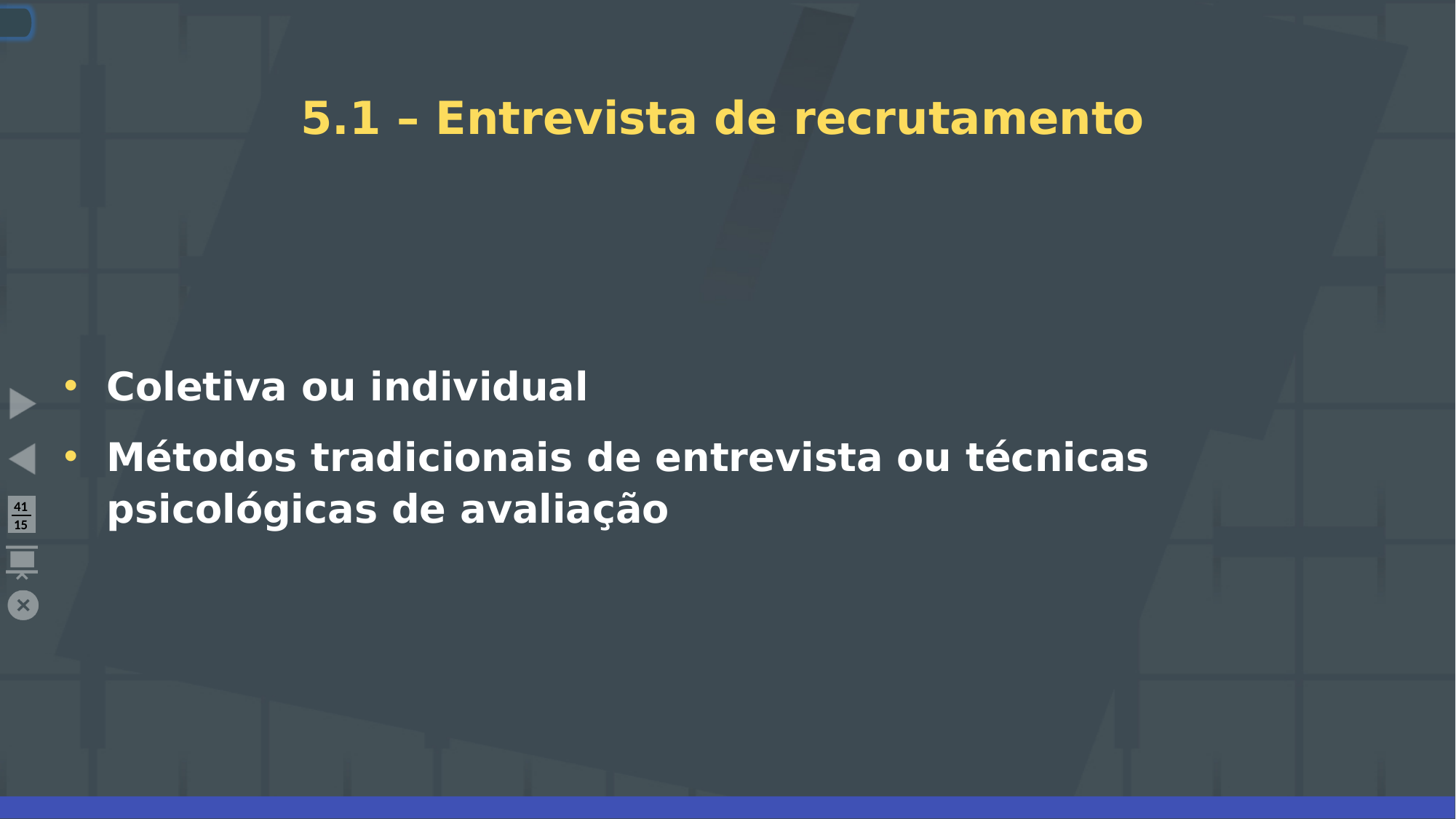

# 5.1 – Entrevista de recrutamento
Coletiva ou individual
Métodos tradicionais de entrevista ou técnicas psicológicas de avaliação